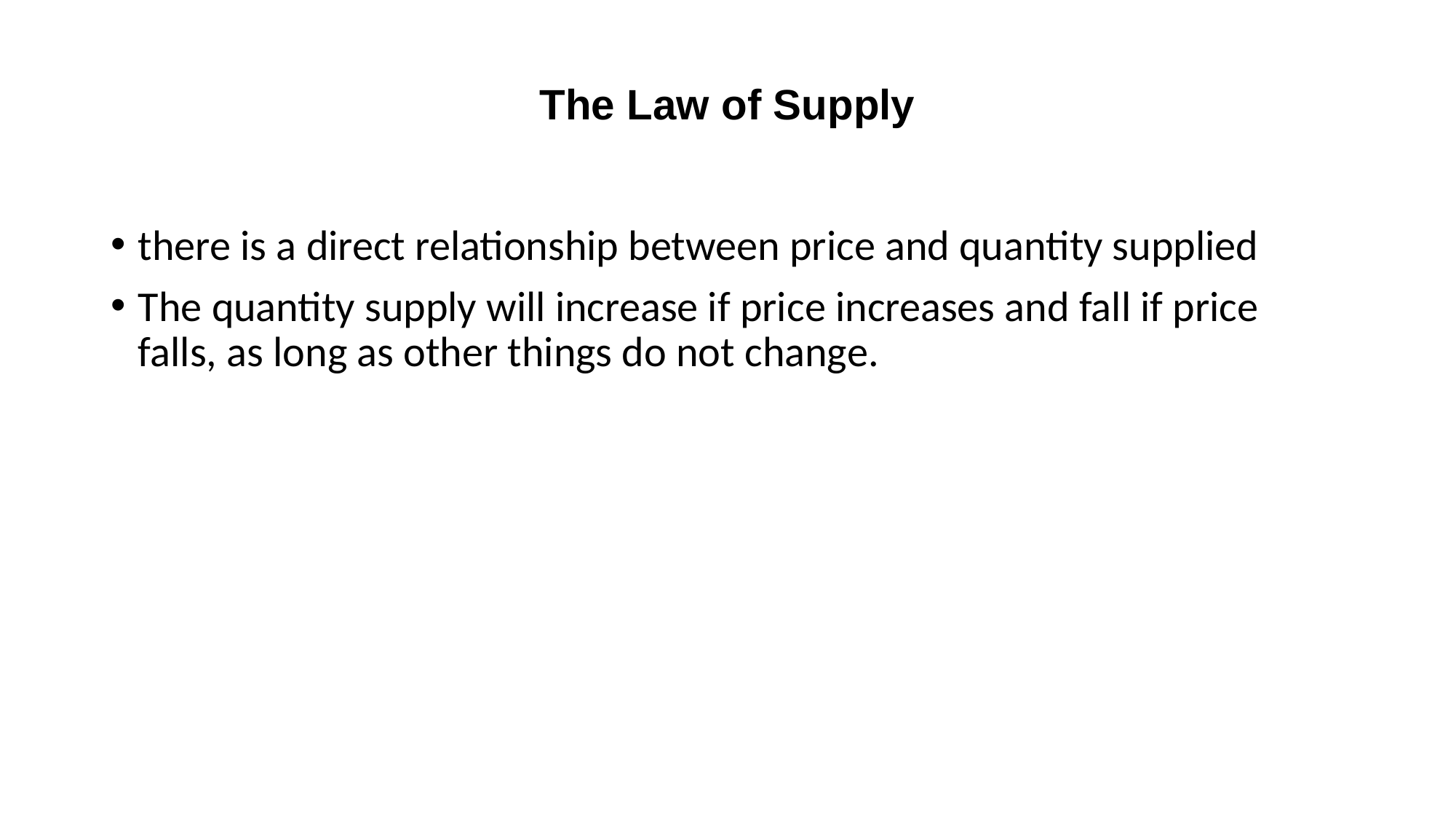

# The Law of Supply
there is a direct relationship between price and quantity supplied
The quantity supply will increase if price increases and fall if price falls, as long as other things do not change.